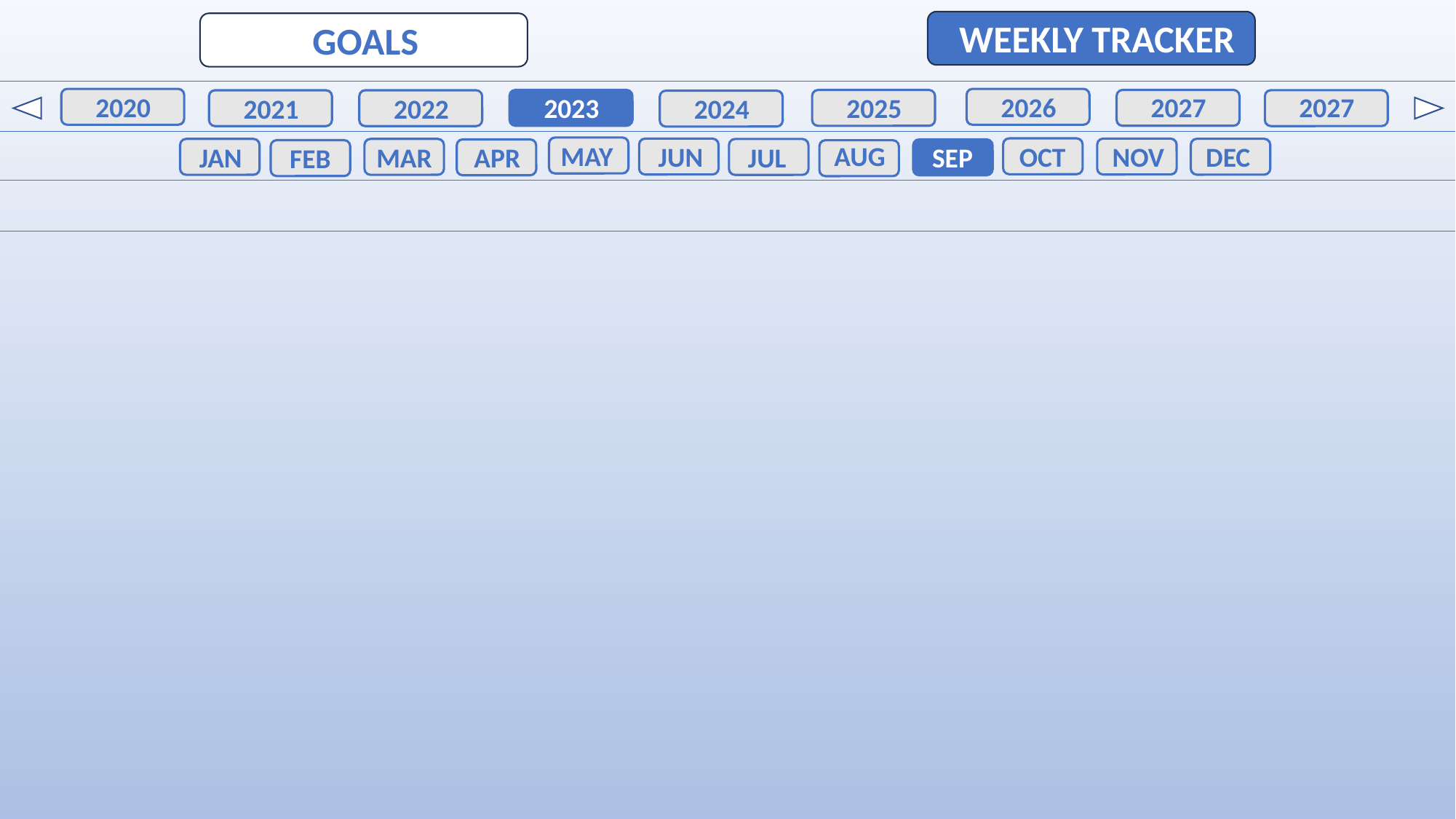

WEEKLY TRACKER
GOALS

2020

2026

2027

2027

2023
2025

2021

2022

2024

MAY

AUG

OCT

JUN

NOV

DEC

JAN

MAR

JUL

APR

SEP

FEB